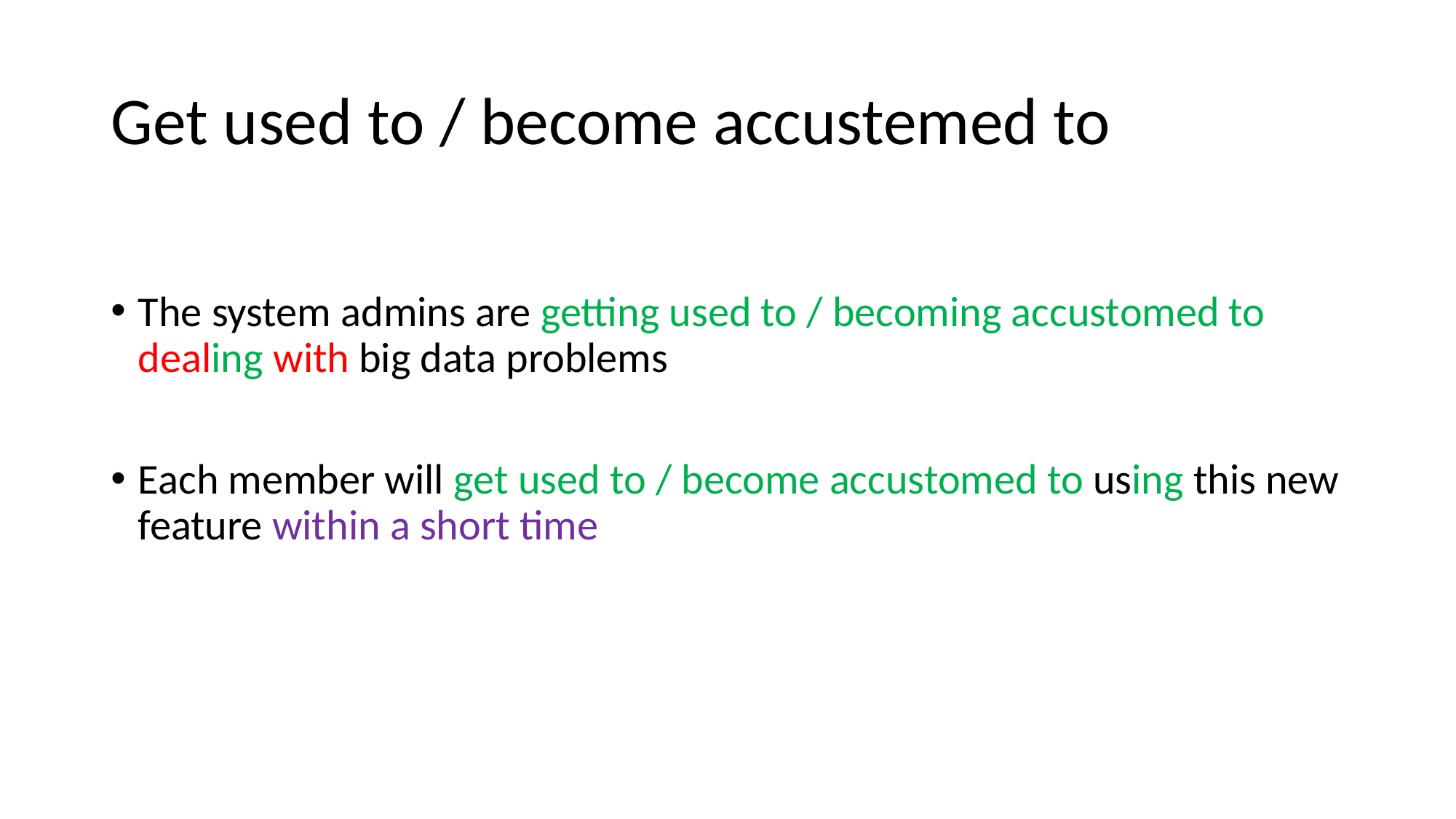

# Get used to / become accustemed to

The system admins are getting used to / becoming accustomed to dealing with big data problems

Each member will get used to / become accustomed to using this new feature within a short time